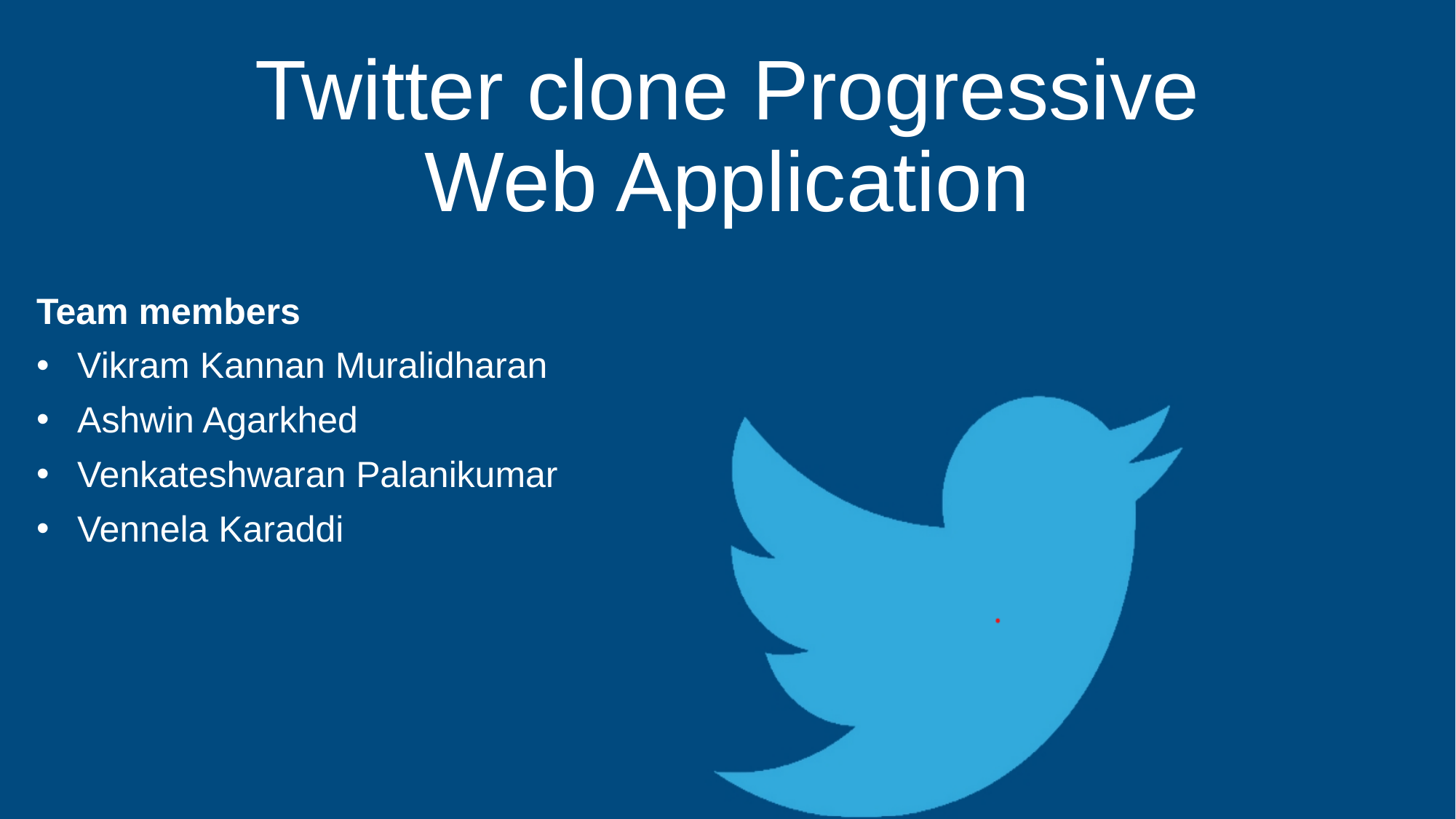

# Twitter clone Progressive Web Application

Team members
Vikram Kannan Muralidharan
Ashwin Agarkhed
Venkateshwaran Palanikumar
Vennela Karaddi